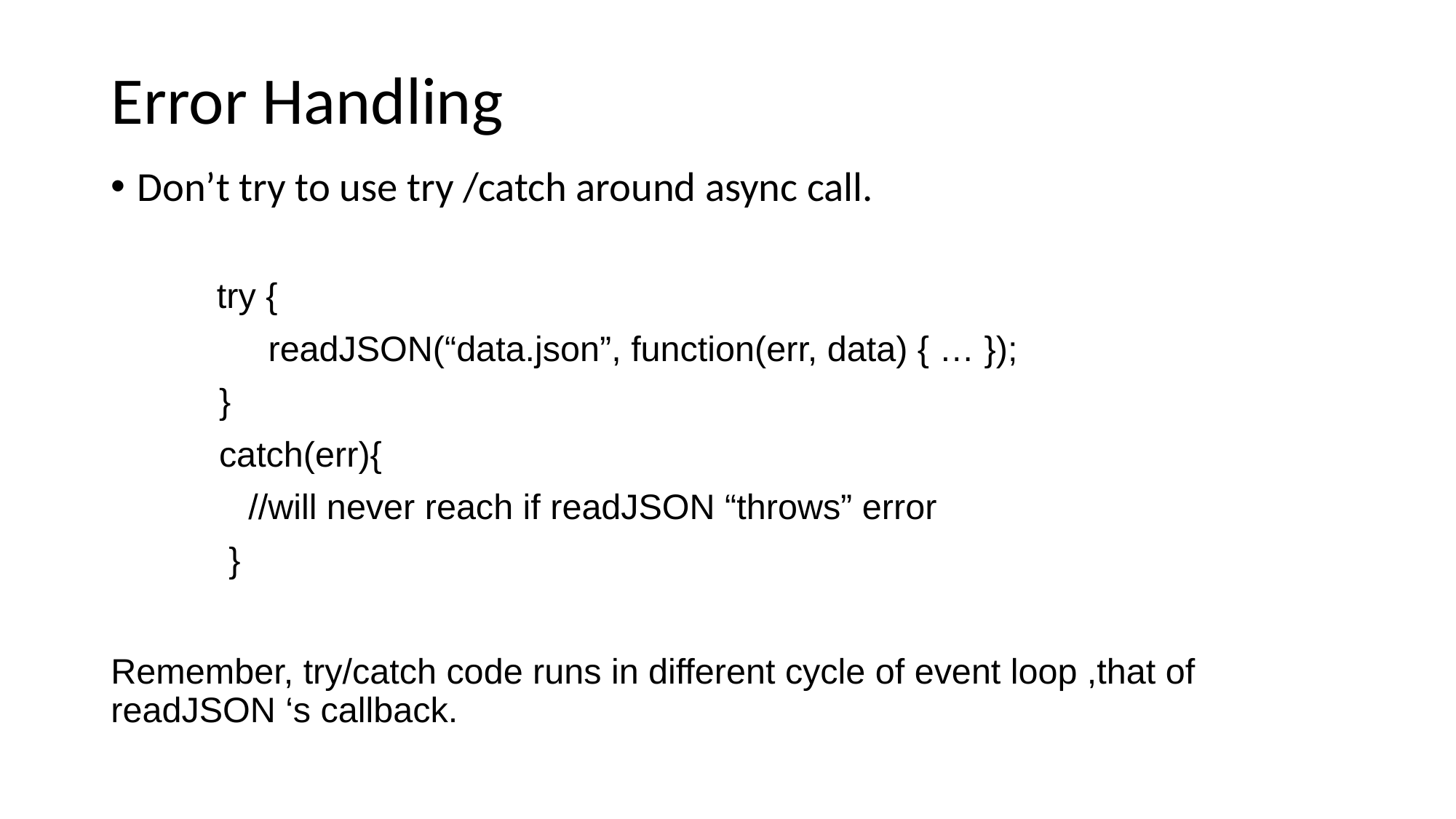

# Error Handling
Don’t try to use try /catch around async call.

	try {
                readJSON(“data.json”, function(err, data) { … });
           }
           catch(err){
              //will never reach if readJSON “throws” error
            }

Remember, try/catch code runs in different cycle of event loop ,that of readJSON ‘s callback.